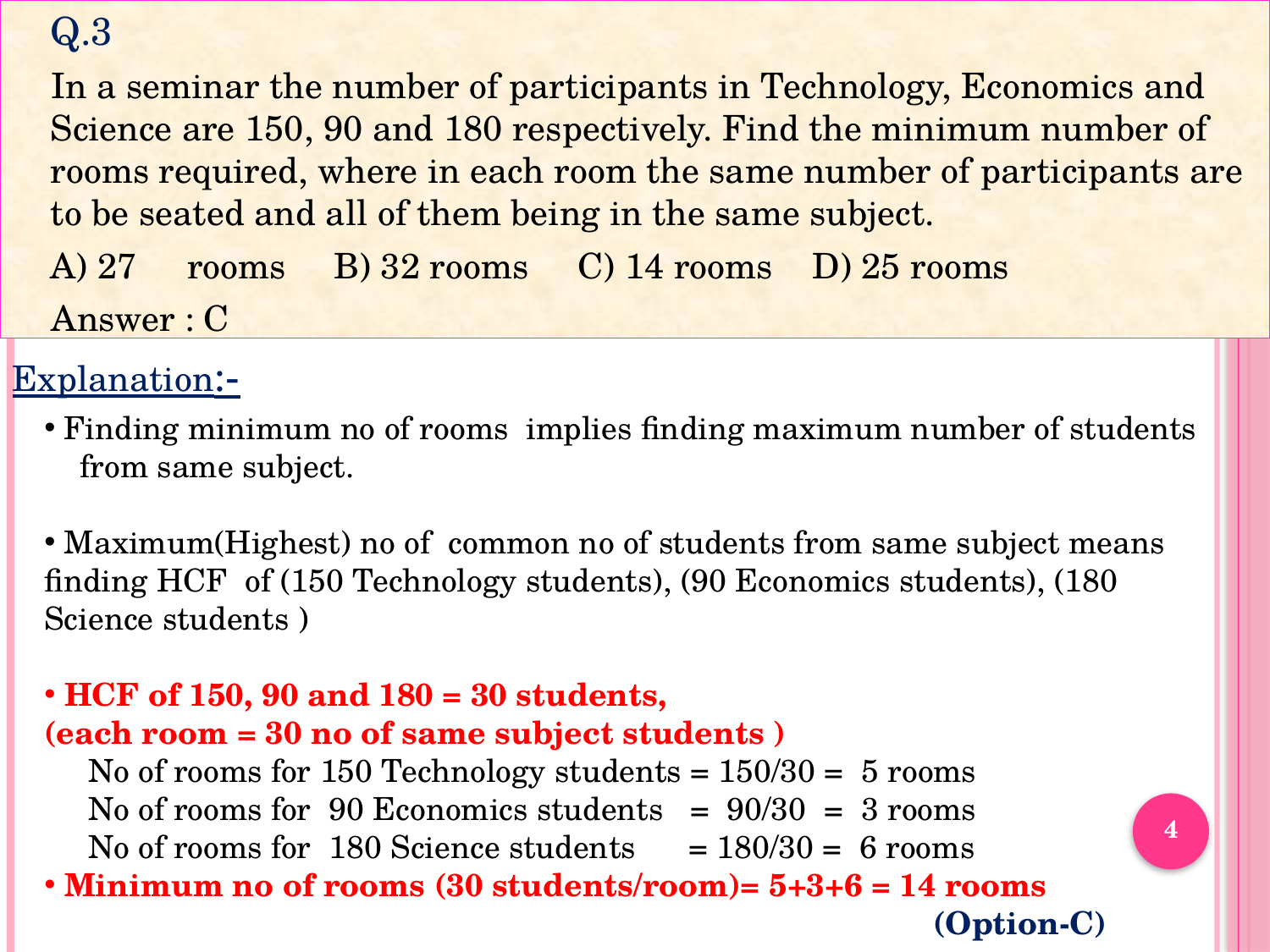

Q.3
    In a seminar the number of participants in Technology, Economics and Science are 150, 90 and 180 respectively. Find the minimum number of rooms required, where in each room the same number of participants are to be seated and all of them being in the same subject.
	A) 27	 rooms	   B) 32 rooms	  C) 14 rooms	D) 25 rooms
    Answer : C
Explanation:-
#
 Finding minimum no of rooms  implies finding maximum number of students        from same subject.

 Maximum(Highest) no of  common no of students from same subject means  finding HCF  of (150 Technology students), (90 Economics students), (180 Science students )

 HCF of 150, 90 and 180 = 30 students,
(each room = 30 no of same subject students )
     No of rooms for 150 Technology students = 150/30 =  5 rooms
     No of rooms for  90 Economics students   =  90/30  =  3 rooms
     No of rooms for  180 Science students      = 180/30 =  6 rooms
 Minimum no of rooms (30 students/room)= 5+3+6 = 14 rooms
 			(Option-C)
4